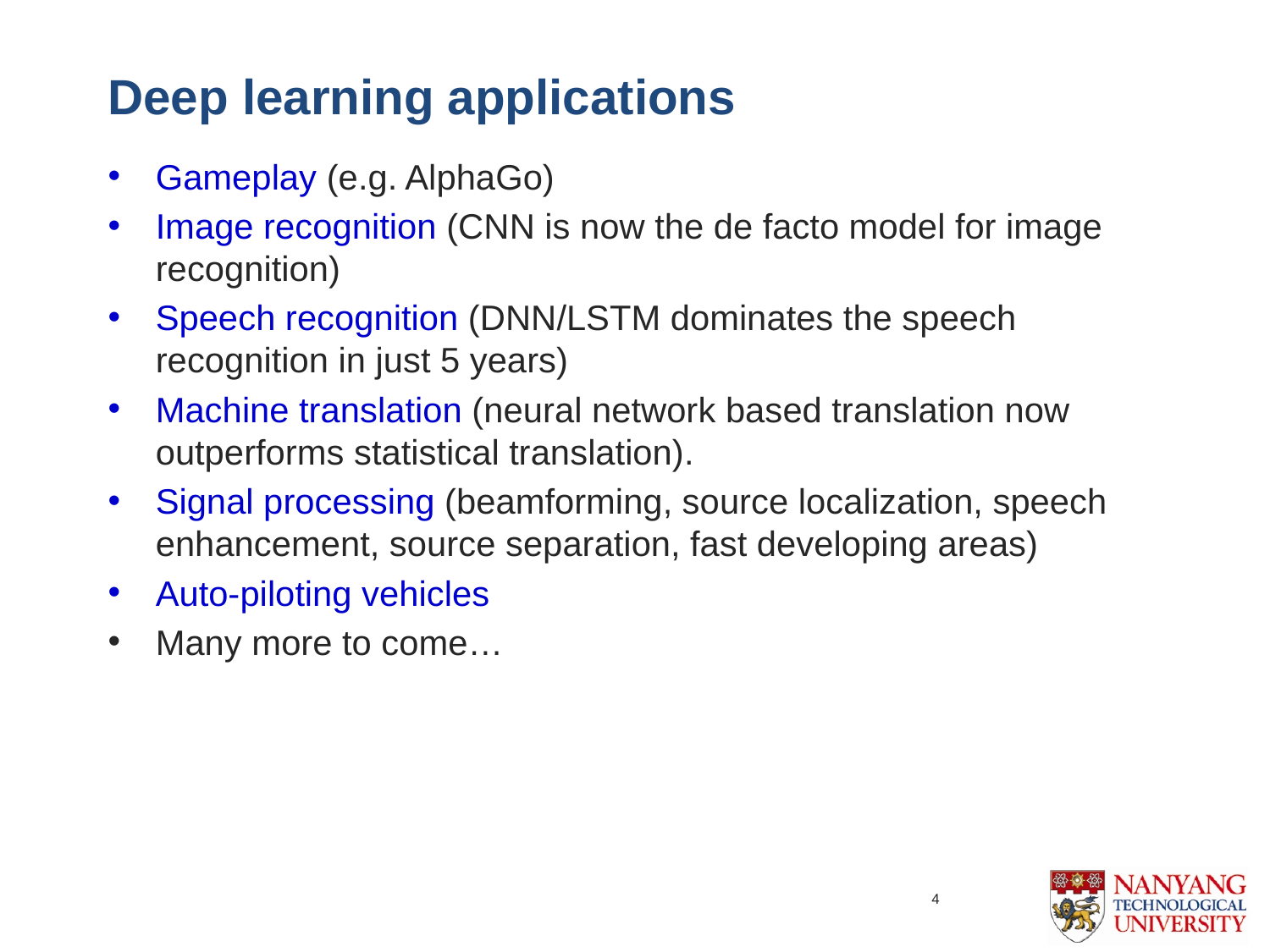

# Deep learning applications
Gameplay (e.g. AlphaGo)
Image recognition (CNN is now the de facto model for image recognition)
Speech recognition (DNN/LSTM dominates the speech recognition in just 5 years)
Machine translation (neural network based translation now outperforms statistical translation).
Signal processing (beamforming, source localization, speech enhancement, source separation, fast developing areas)
Auto-piloting vehicles
Many more to come…
4